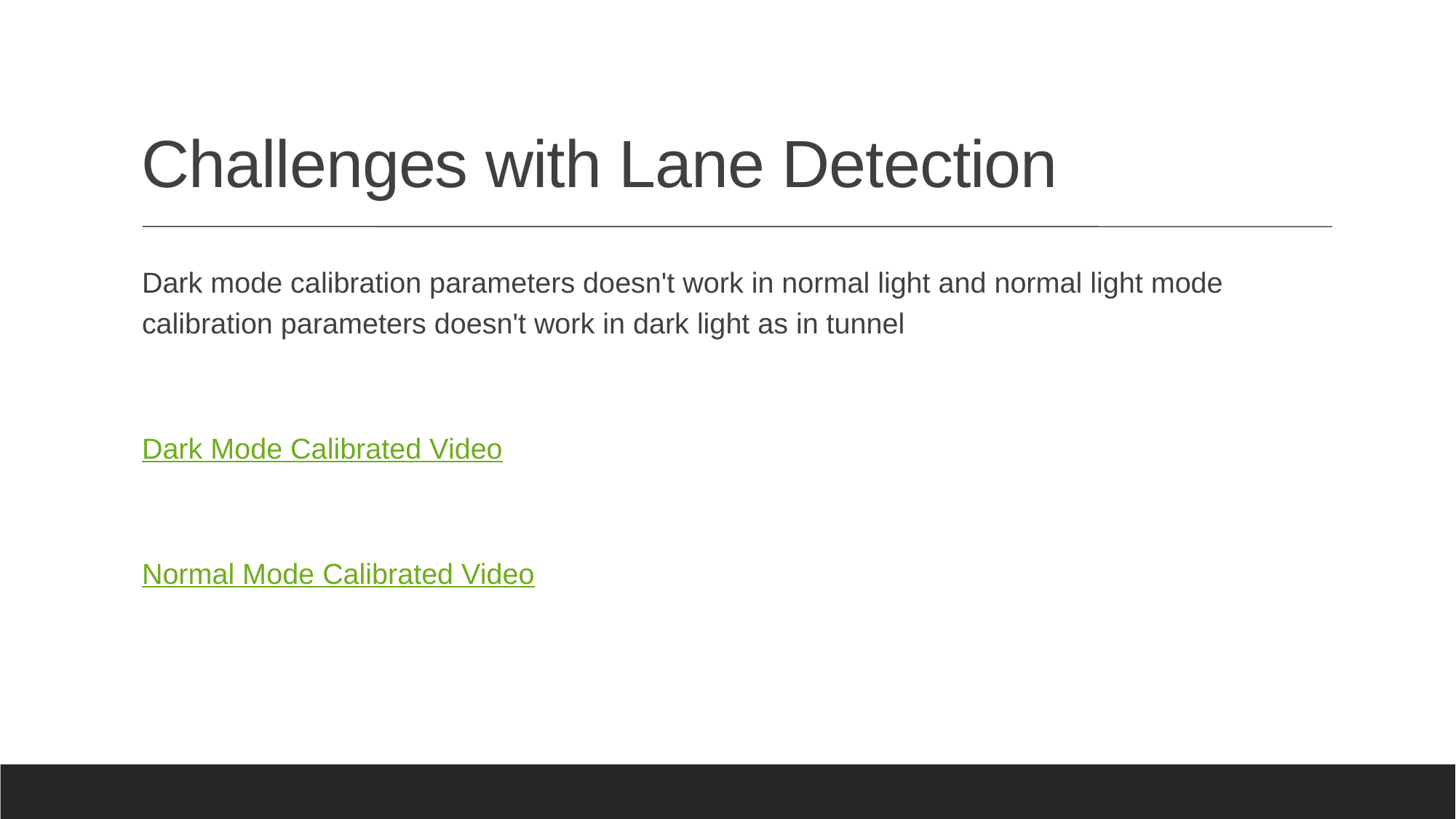

Challenges with Lane Detection
Dark mode calibration parameters doesn't work in normal light and normal light mode calibration parameters doesn't work in dark light as in tunnel

Dark Mode Calibrated Video

Normal Mode Calibrated Video